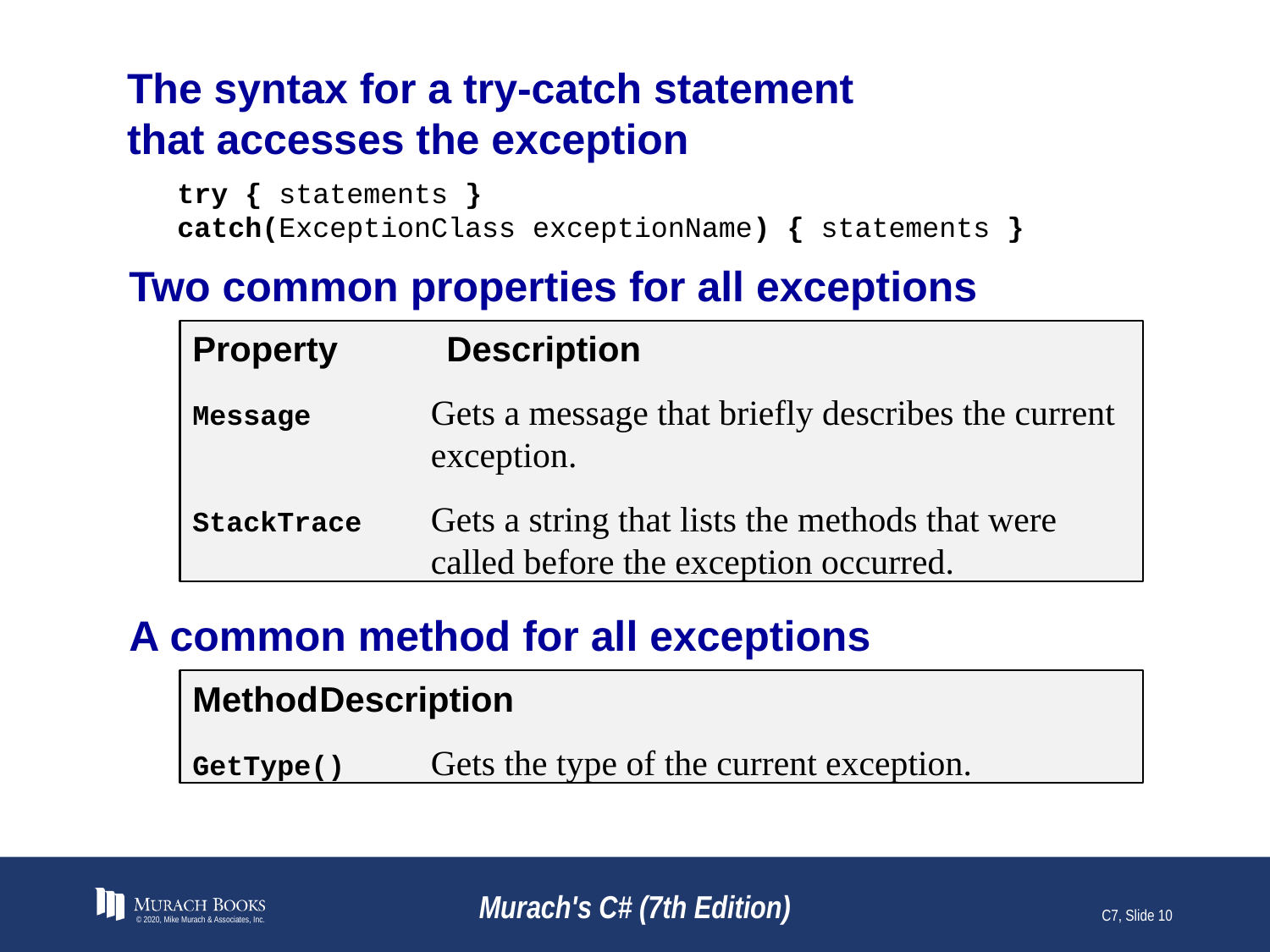

# The syntax for a try-catch statement that accesses the exception
try { statements }
catch(ExceptionClass exceptionName) { statements }
Two common properties for all exceptions

Property	Description
Message	Gets a message that briefly describes the current exception.
StackTrace	Gets a string that lists the methods that were called before the exception occurred.

A common method for all exceptions

Method	Description
GetType()	Gets the type of the current exception.

© 2020, Mike Murach & Associates, Inc.
Murach's C# (7th Edition)

C7, Slide 10